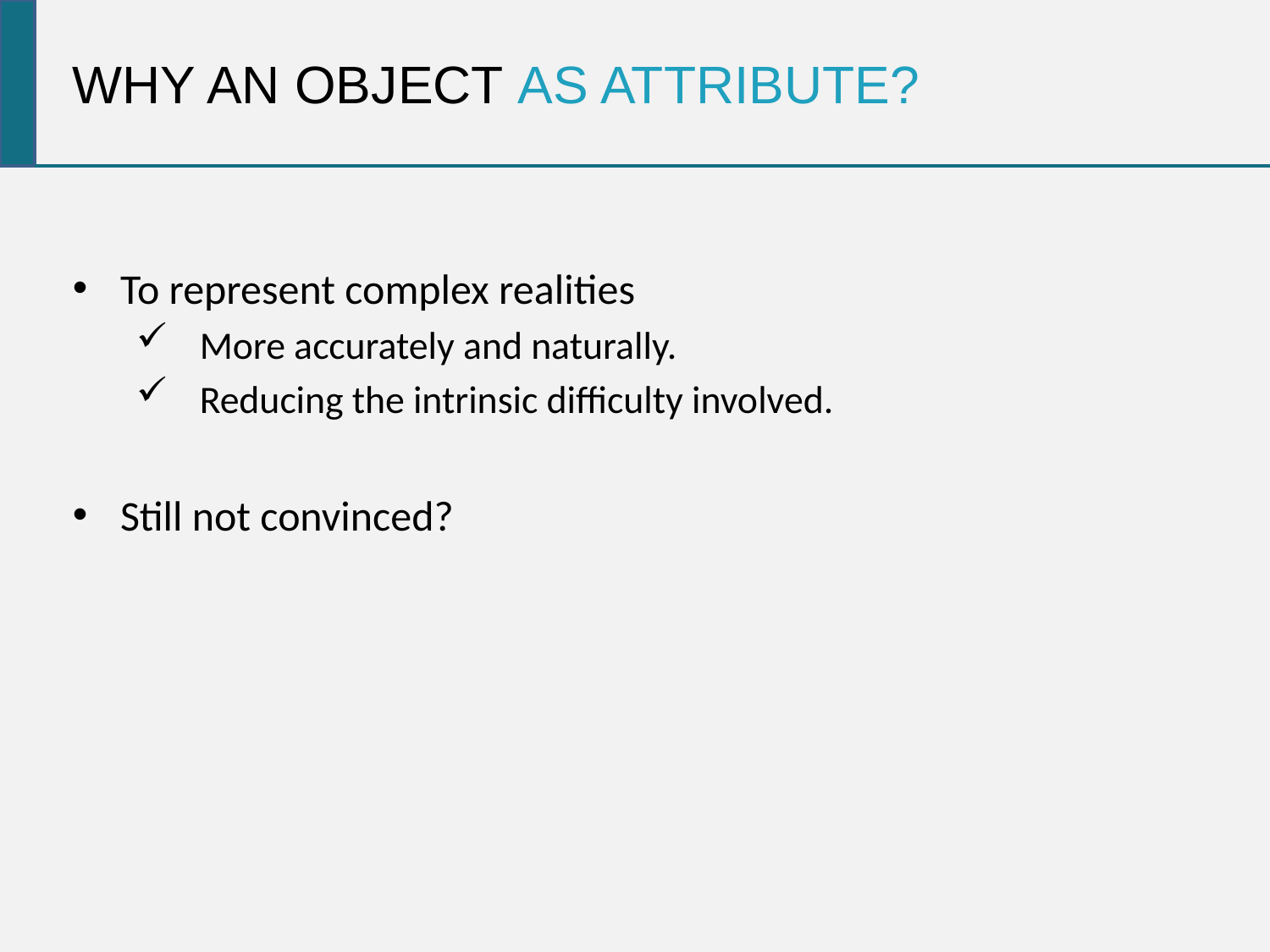

Why an object as attribute?

To represent complex realities
More accurately and naturally.
Reducing the intrinsic difficulty involved.

Still not convinced?